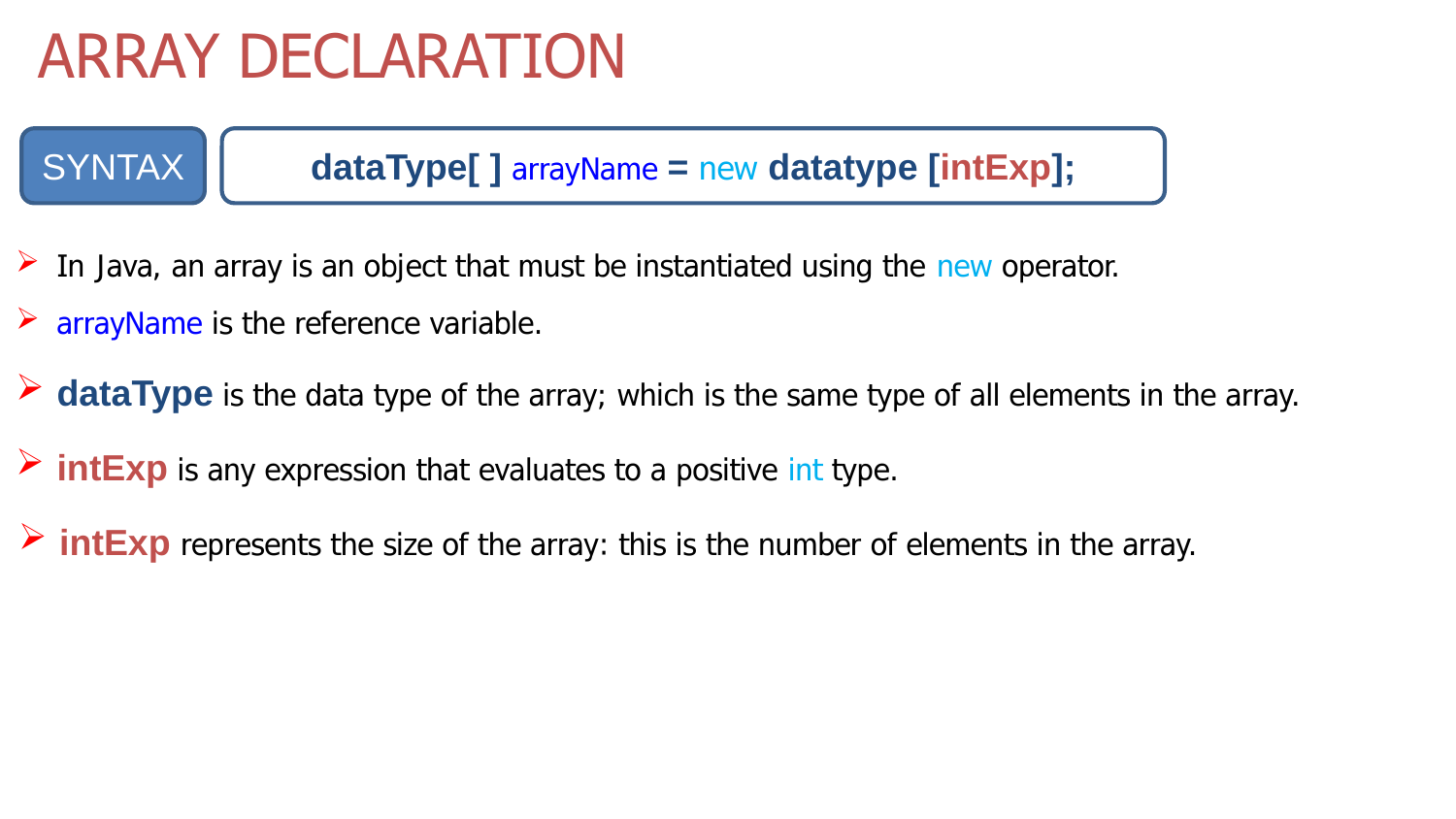

# ARRAY DECLARATION
SYNTAX
dataType[ ] arrayName = new datatype [intExp];
In Java, an array is an object that must be instantiated using the new operator.
arrayName is the reference variable.
dataType is the data type of the array; which is the same type of all elements in the array.
intExp is any expression that evaluates to a positive int type.
intExp represents the size of the array: this is the number of elements in the array.